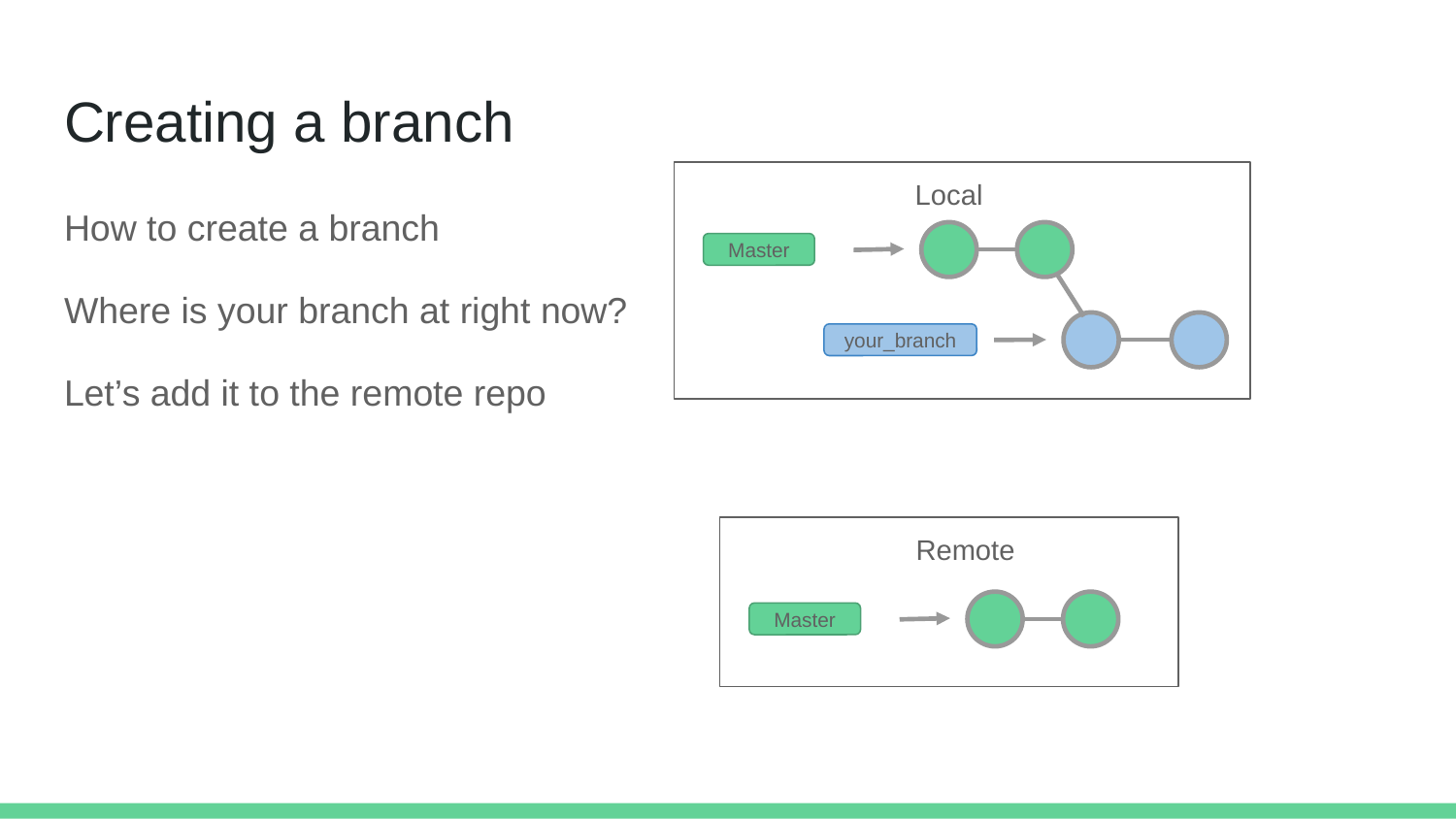

# Creating a branch

Local
How to create a branch
Where is your branch at right now?
Let’s add it to the remote repo

Master

your_branch

Remote

Master